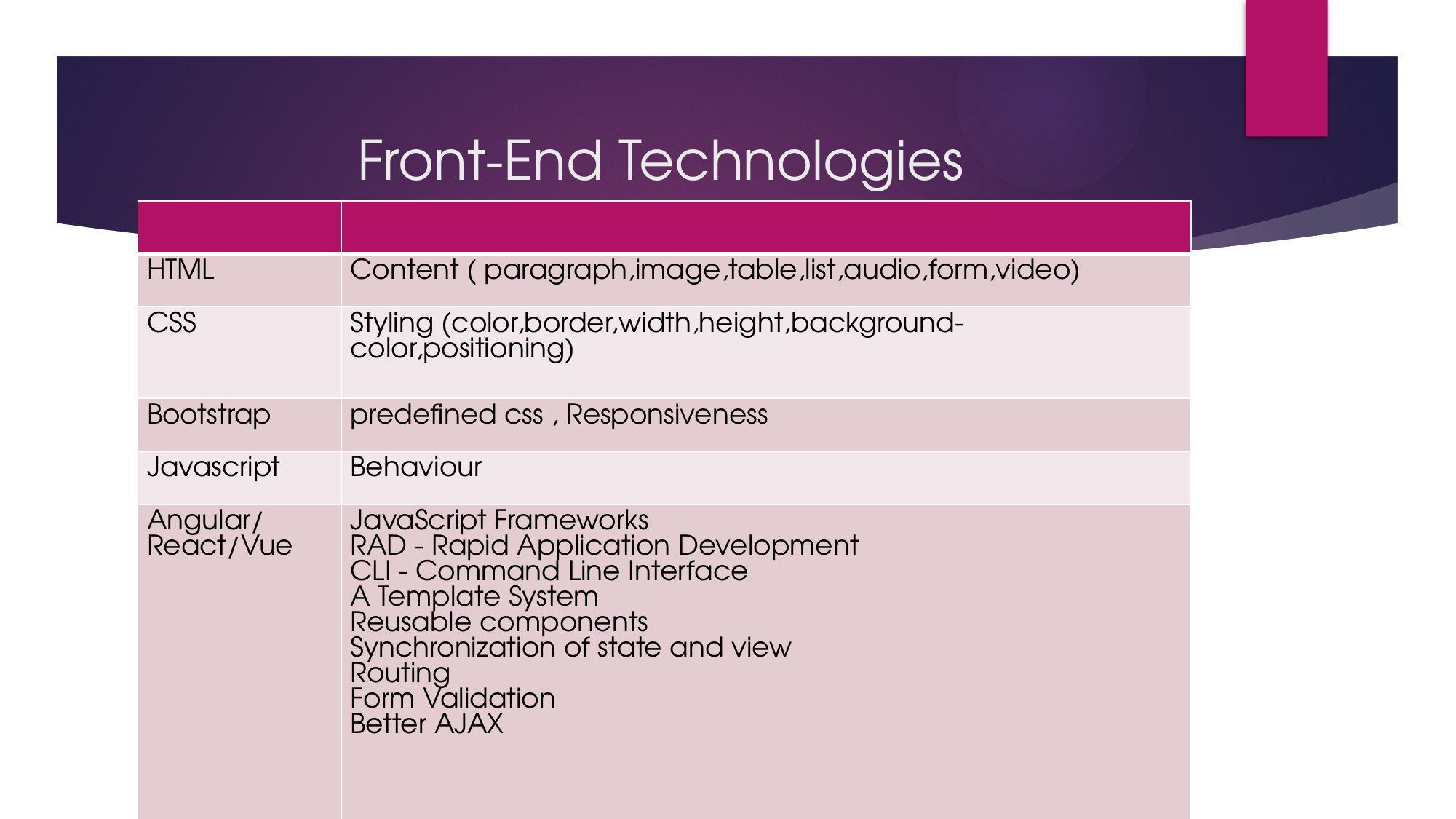

# Front-End Technologies
|  |  |
| --- | --- |
| HTML | Content ( paragraph,image,table,list,audio,form,video) |
| CSS | Styling (color,border,width,height,background-color,positioning) |
| Bootstrap | predefined css , Responsiveness |
| Javascript | Behaviour |
| Angular/React/Vue | JavaScript Frameworks RAD - Rapid Application Development CLI - Command Line Interface A Template System Reusable components Synchronization of state and view Routing Form Validation Better AJAX |